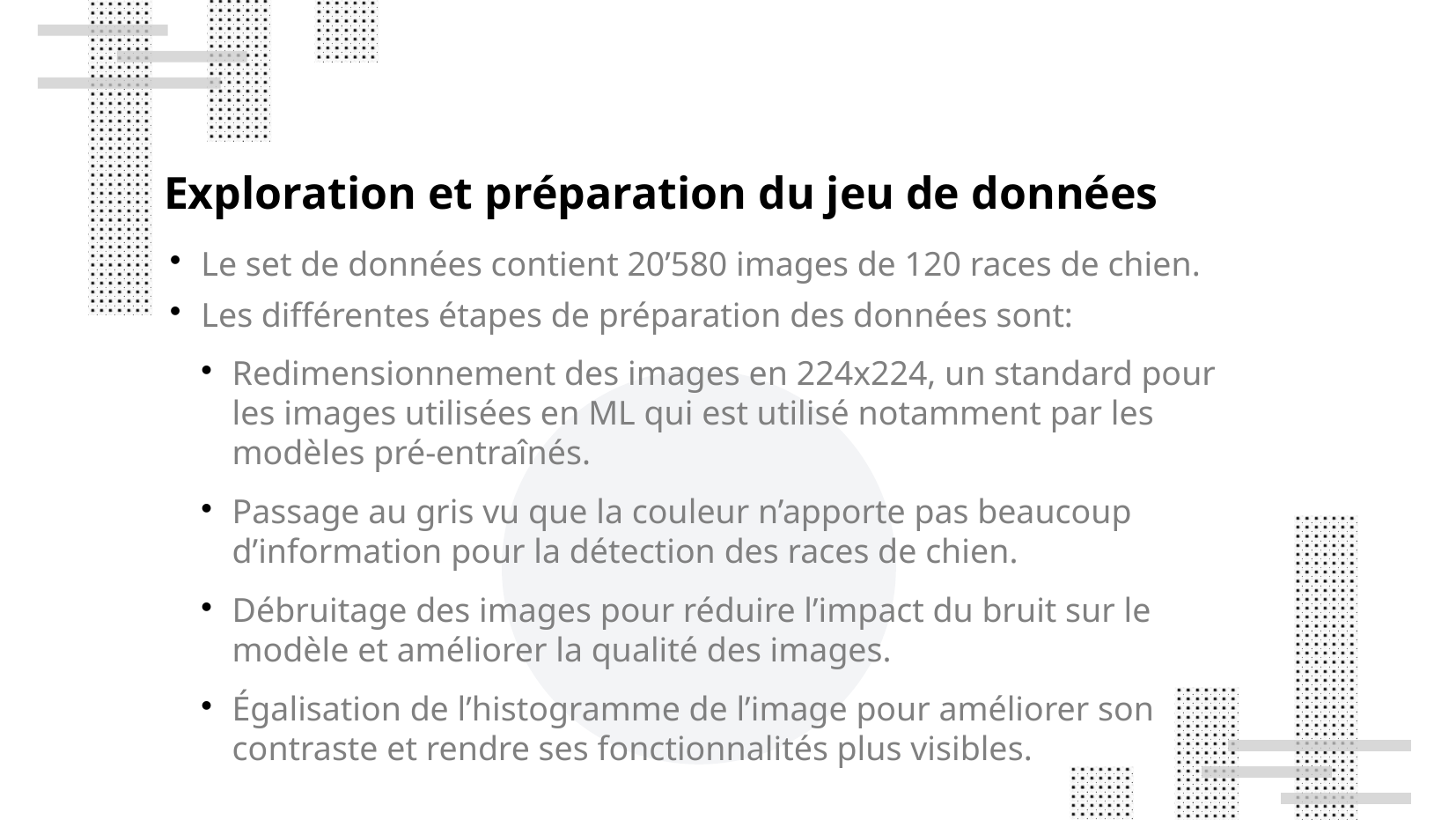

Exploration et préparation du jeu de données
Le set de données contient 20’580 images de 120 races de chien.
Les différentes étapes de préparation des données sont:
Redimensionnement des images en 224x224, un standard pour les images utilisées en ML qui est utilisé notamment par les modèles pré-entraînés.
Passage au gris vu que la couleur n’apporte pas beaucoup d’information pour la détection des races de chien.
Débruitage des images pour réduire l’impact du bruit sur le modèle et améliorer la qualité des images.
Égalisation de l’histogramme de l’image pour améliorer son contraste et rendre ses fonctionnalités plus visibles.